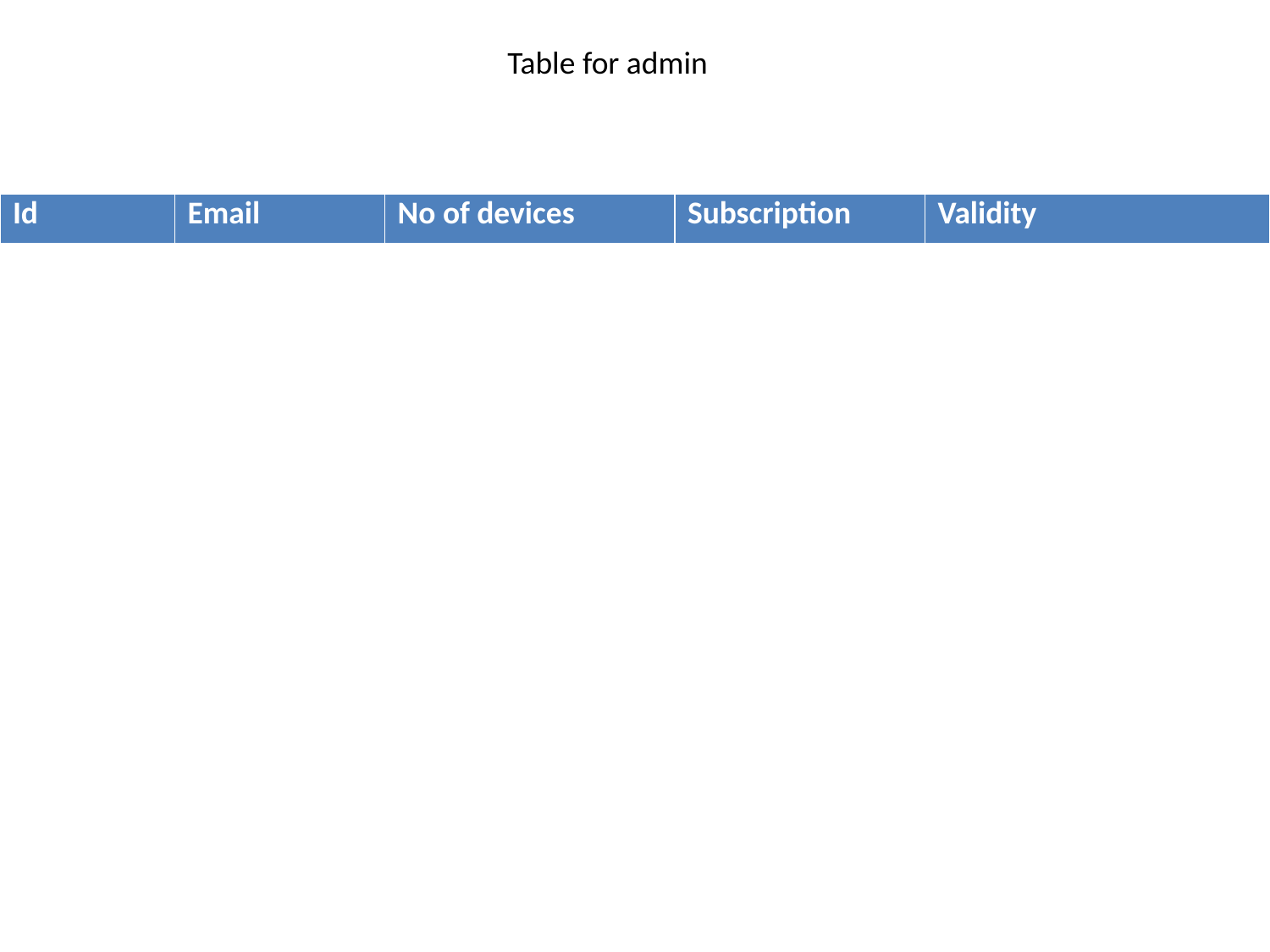

Table for admin
| Id | Email | No of devices | Subscription | Validity |
| --- | --- | --- | --- | --- |